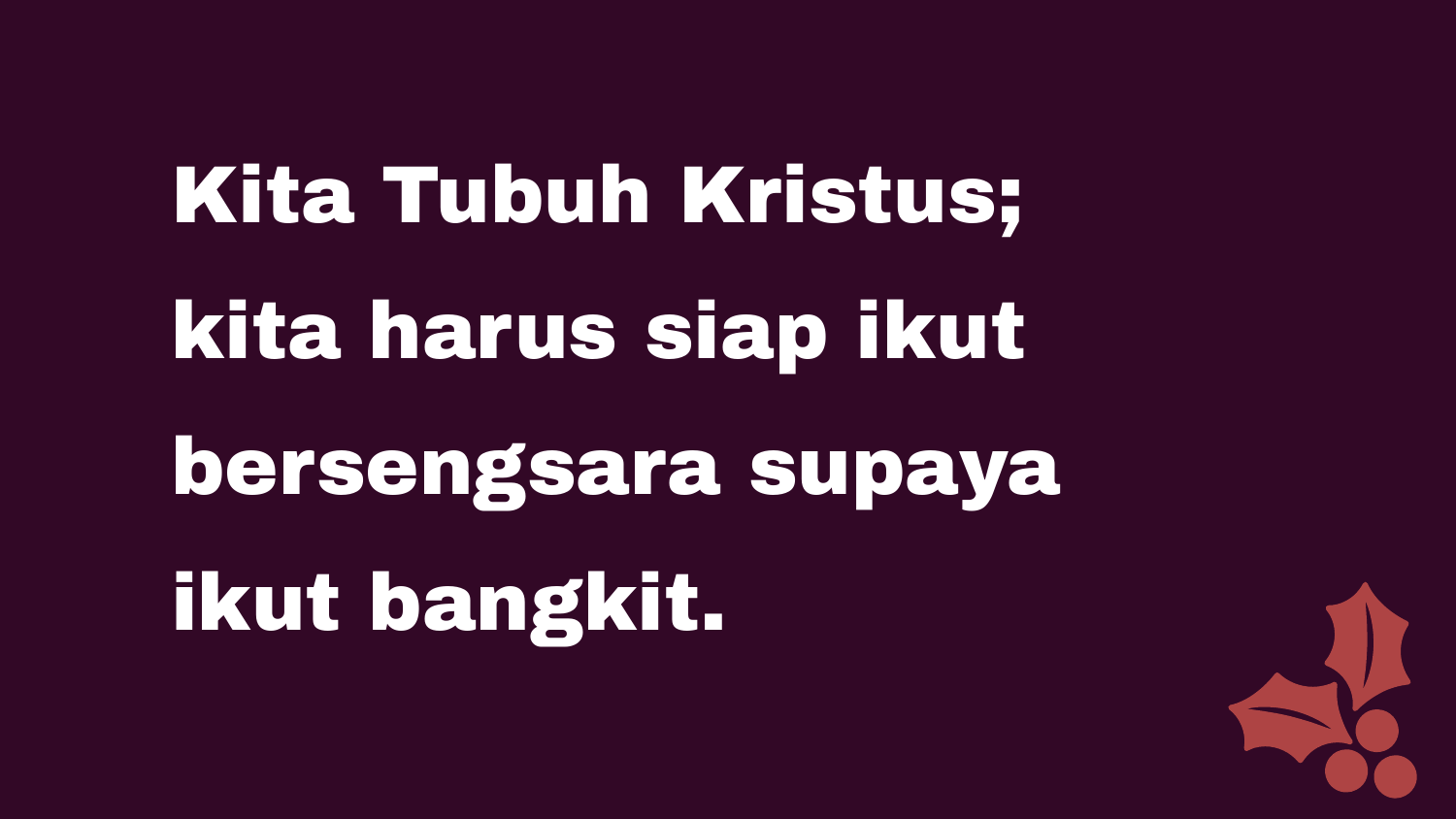

Kita Tubuh Kristus;
kita harus siap ikut
bersengsara supaya
ikut bangkit.